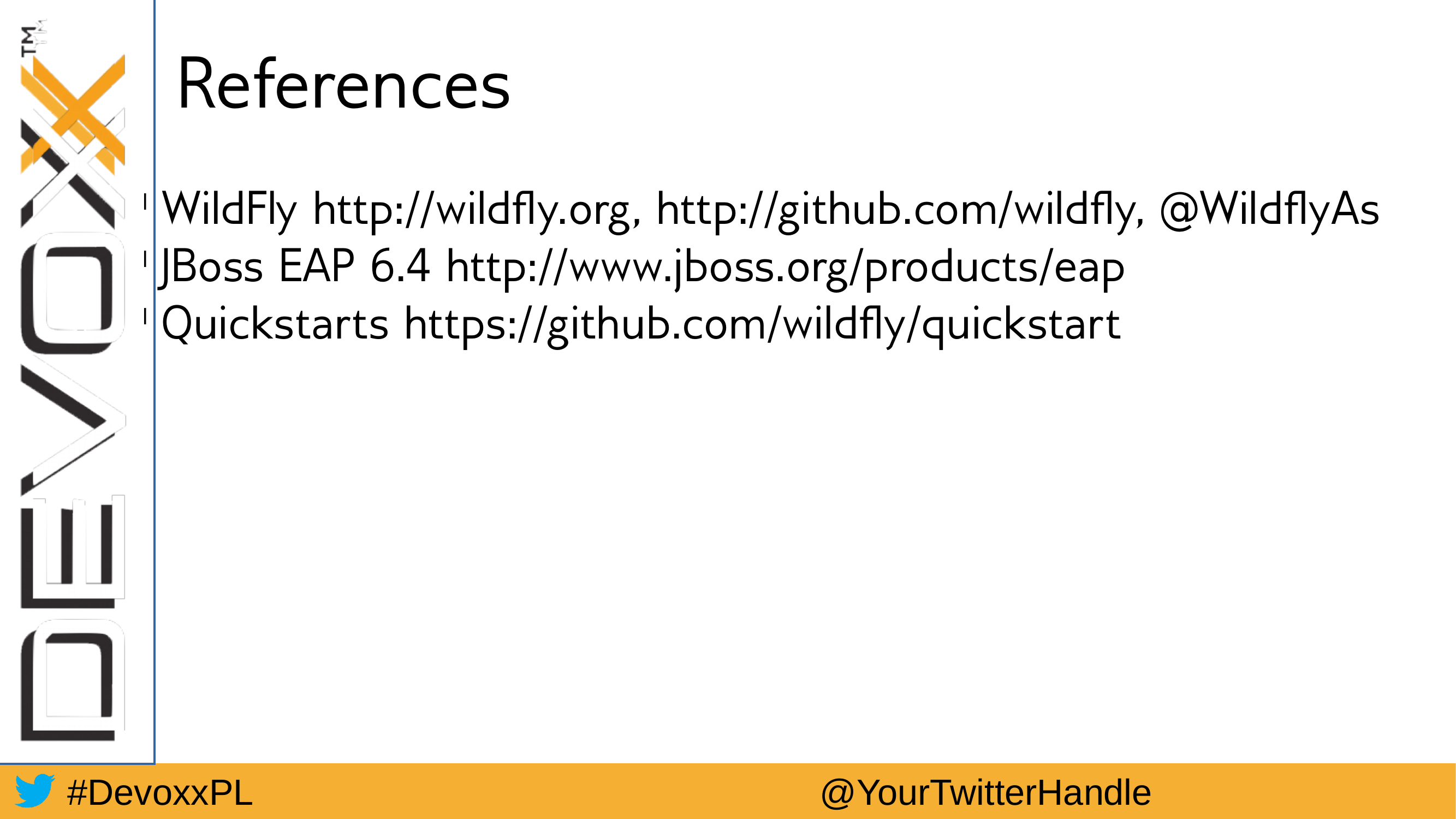

References
WildFly http://wildfly.org, http://github.com/wildfly, @WildflyAs
JBoss EAP 6.4 http://www.jboss.org/products/eap
Quickstarts https://github.com/wildfly/quickstart